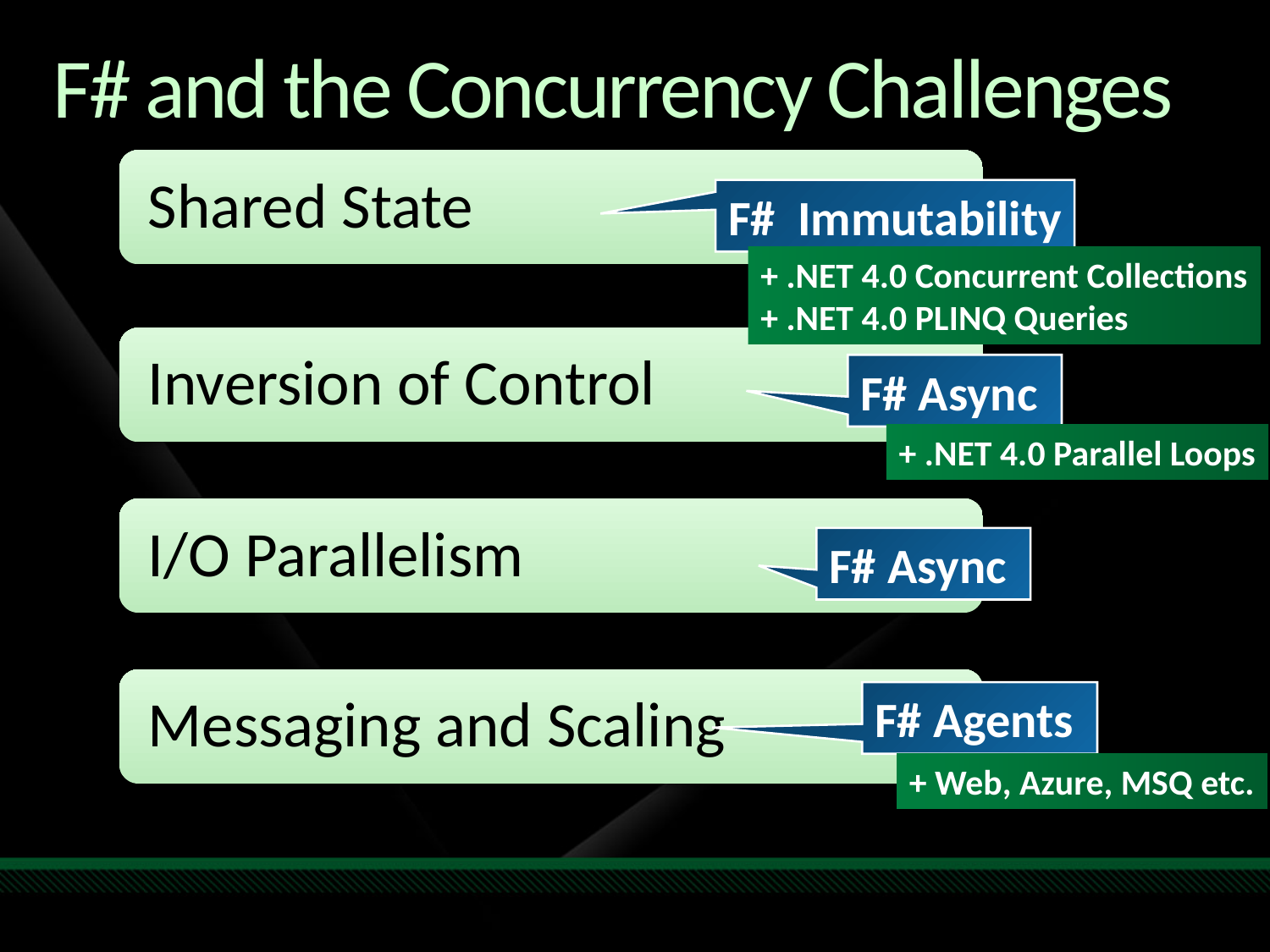

# F# and the Concurrency Challenges

Shared State
F#  Immutability
+ .NET 4.0 Concurrent Collections
+ .NET 4.0 PLINQ Queries

Inversion of Control
F# Async
+ .NET 4.0 Parallel Loops

I/O Parallelism
F# Async

Messaging and Scaling
F# Agents
+ Web, Azure, MSQ etc.